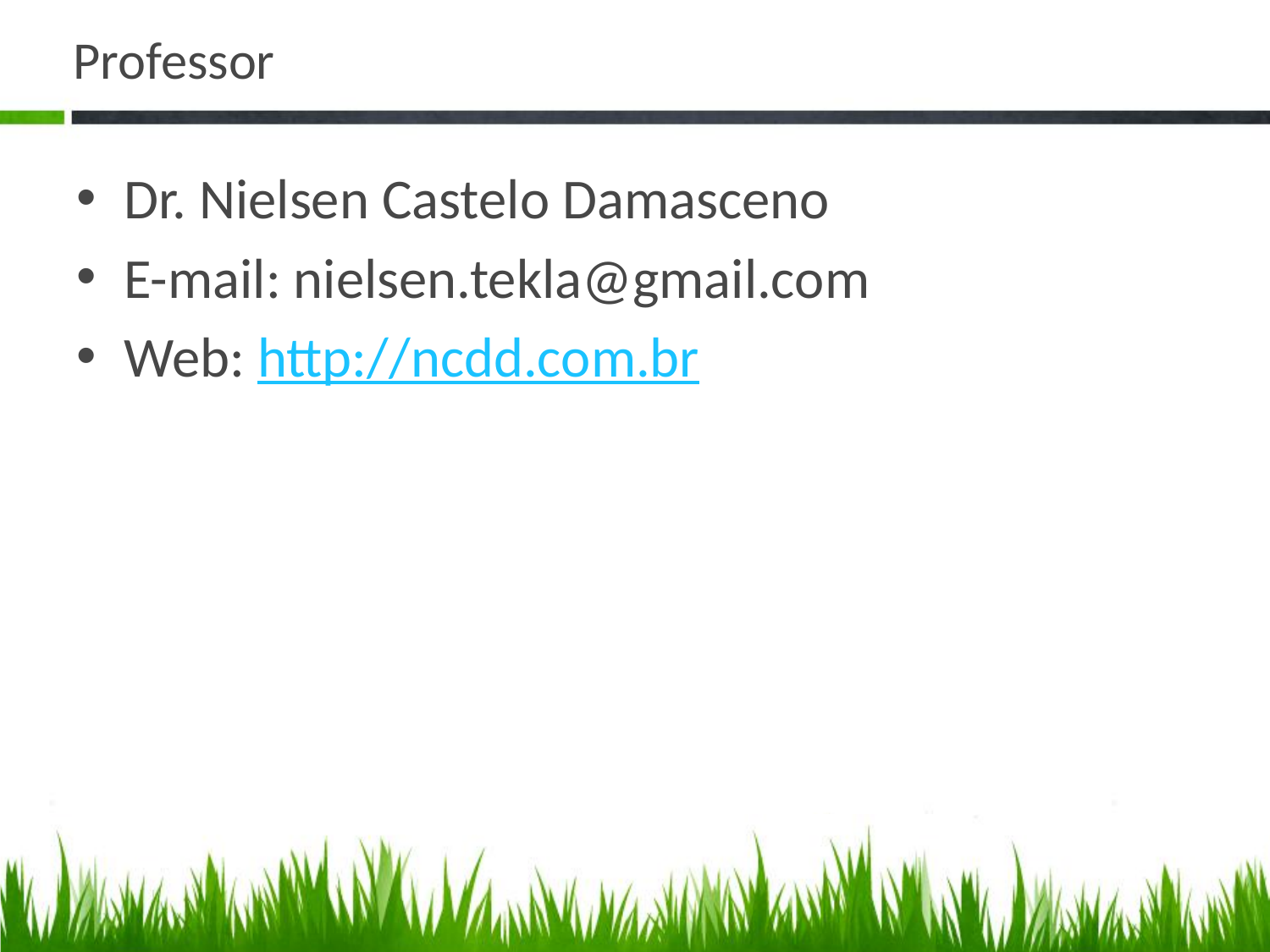

# Professor
Dr. Nielsen Castelo Damasceno
E-mail: nielsen.tekla@gmail.com
Web: http://ncdd.com.br